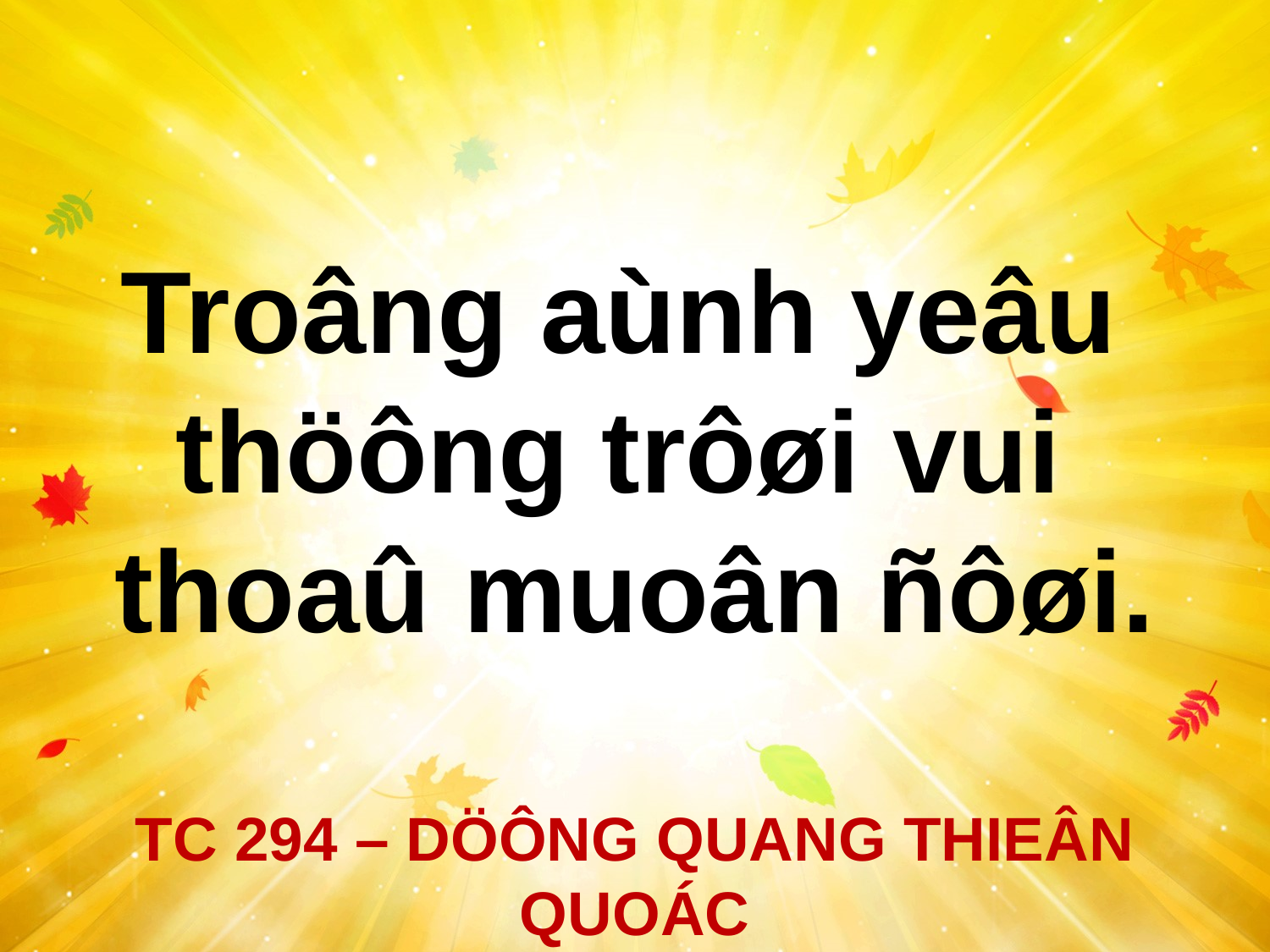

Troâng aùnh yeâu
thöông trôøi vui
thoaû muoân ñôøi.
TC 294 – DÖÔNG QUANG THIEÂN QUOÁC